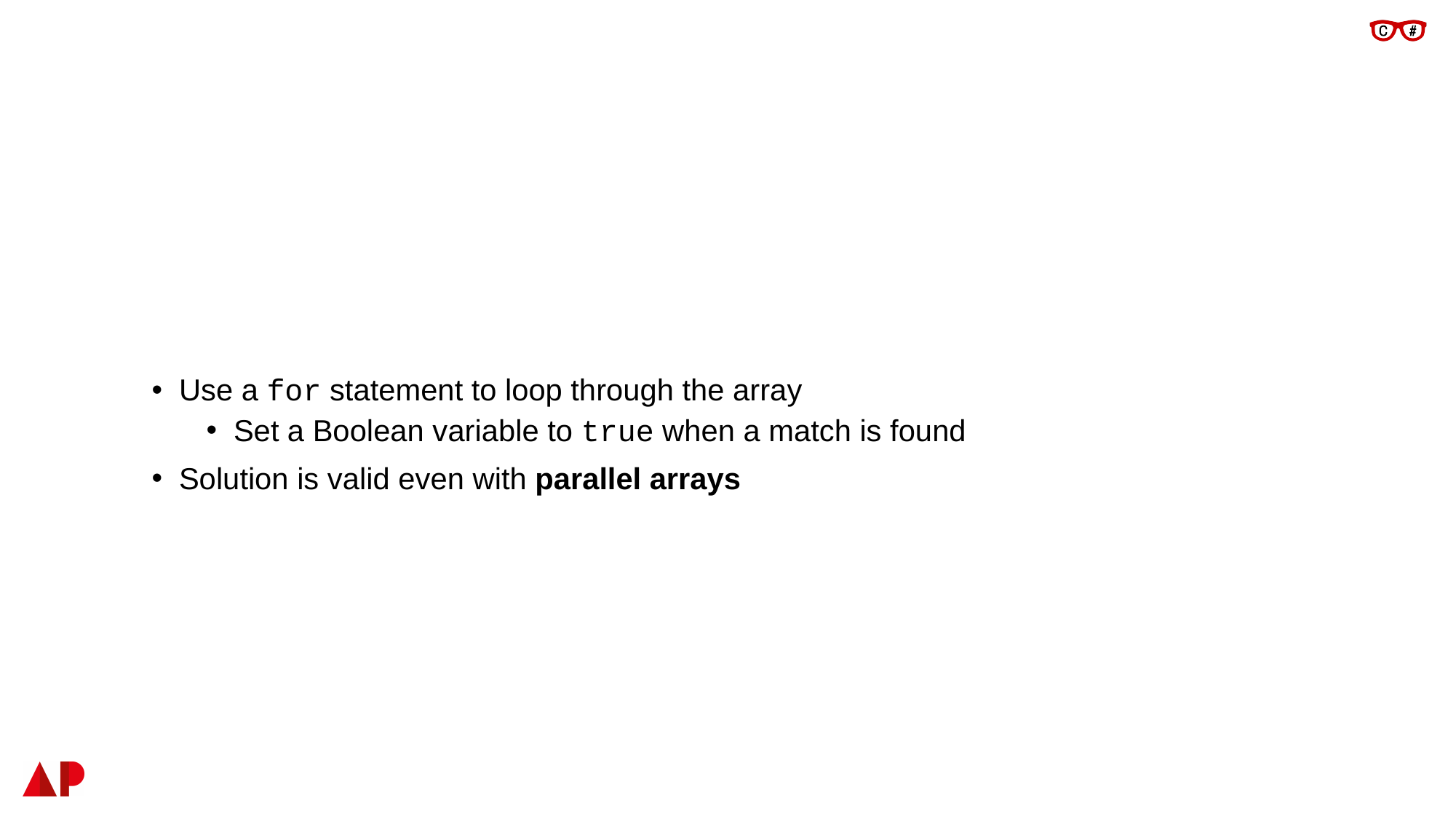

# Using a for Loop to Search an Array
Use a for statement to loop through the array
Set a Boolean variable to true when a match is found
Solution is valid even with parallel arrays